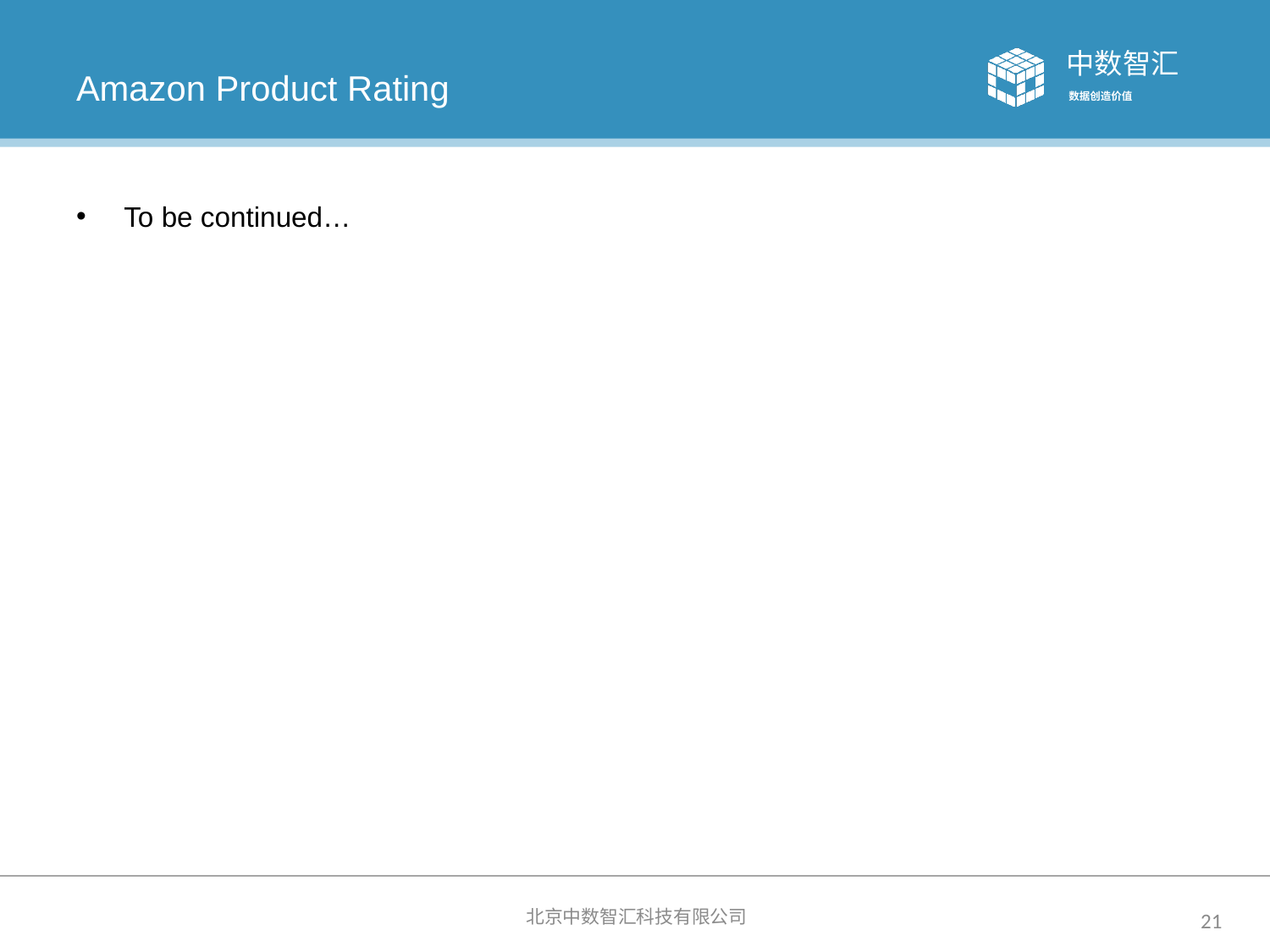

# Amazon Product Rating
To be continued…
21